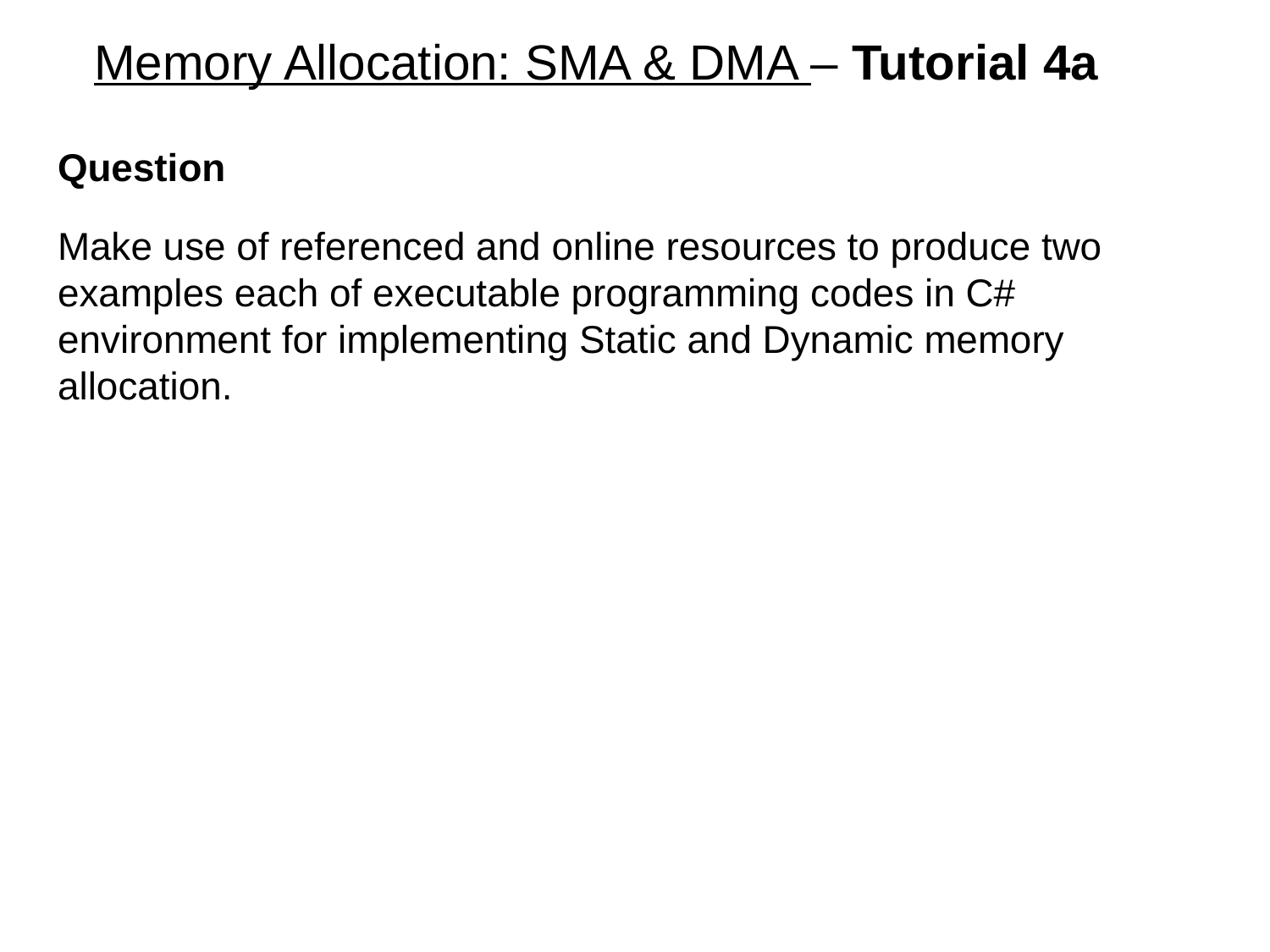

# Memory Allocation: SMA & DMA – Tutorial 4a
Question

Make use of referenced and online resources to produce two examples each of executable programming codes in C# environment for implementing Static and Dynamic memory allocation.